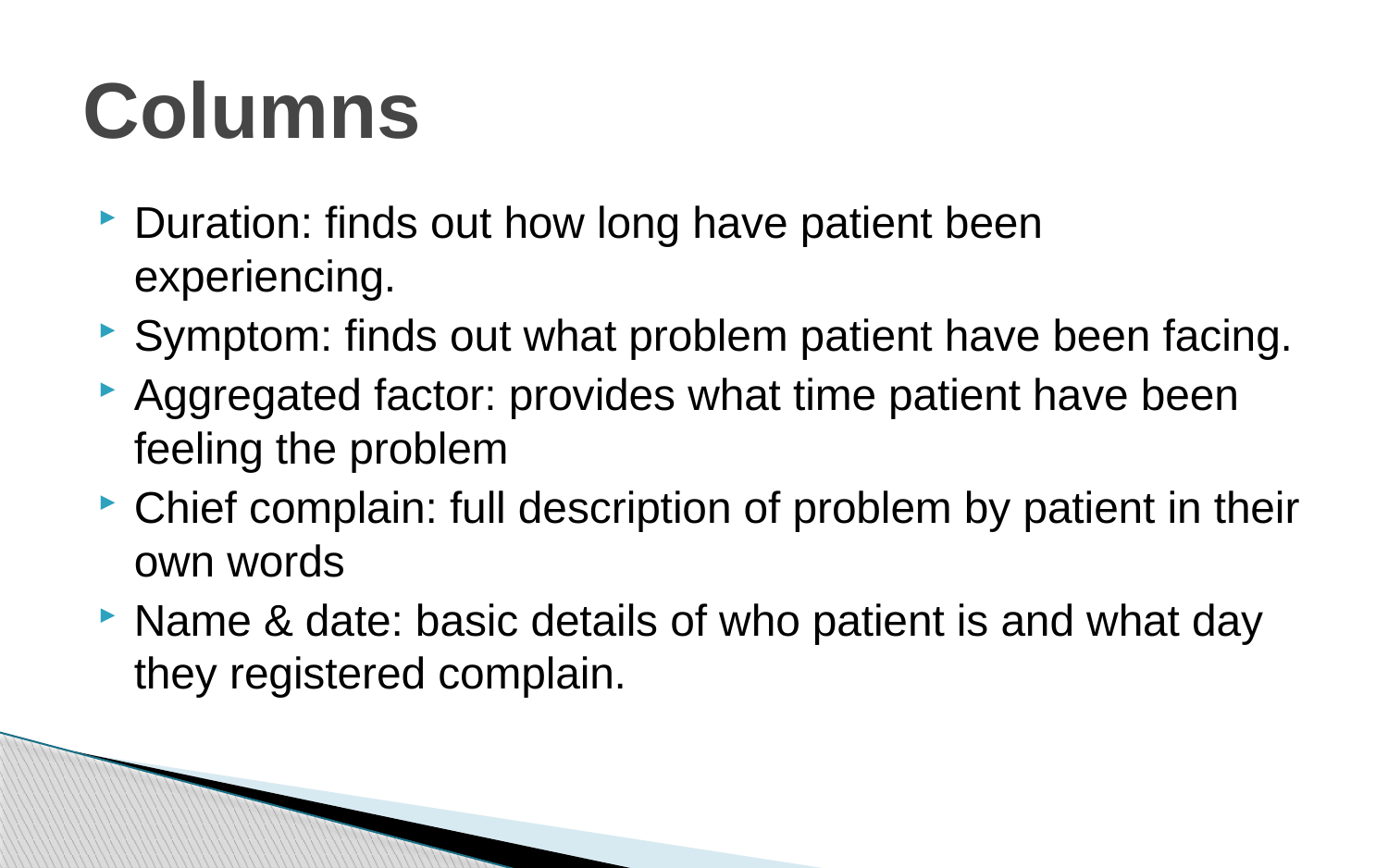

# Columns
Duration: finds out how long have patient been experiencing.
Symptom: finds out what problem patient have been facing.
Aggregated factor: provides what time patient have been feeling the problem
Chief complain: full description of problem by patient in their own words
Name & date: basic details of who patient is and what day they registered complain.